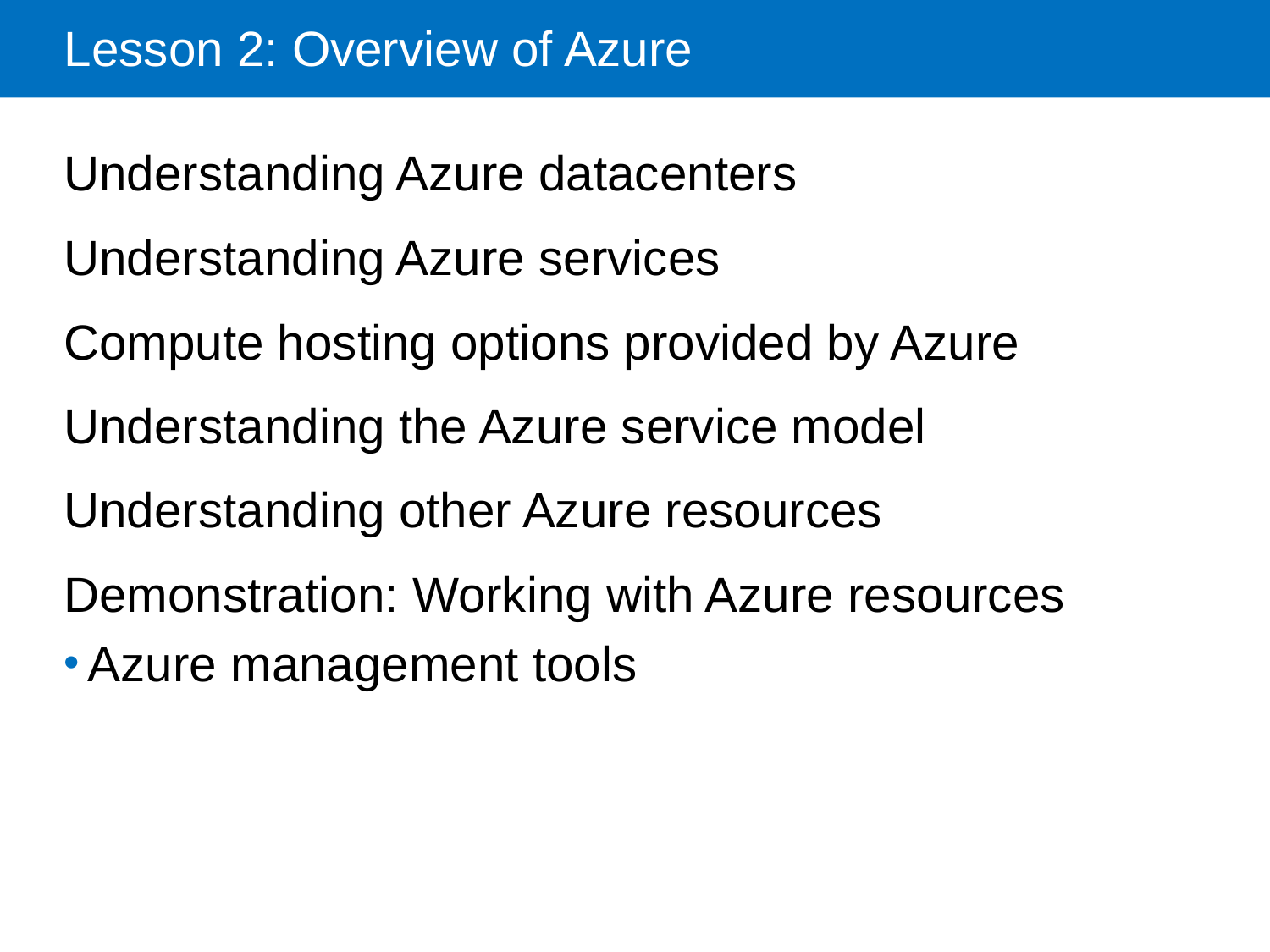

# Lesson 2: Overview of Azure
Understanding Azure datacenters
Understanding Azure services
Compute hosting options provided by Azure
Understanding the Azure service model
Understanding other Azure resources
Demonstration: Working with Azure resources
Azure management tools